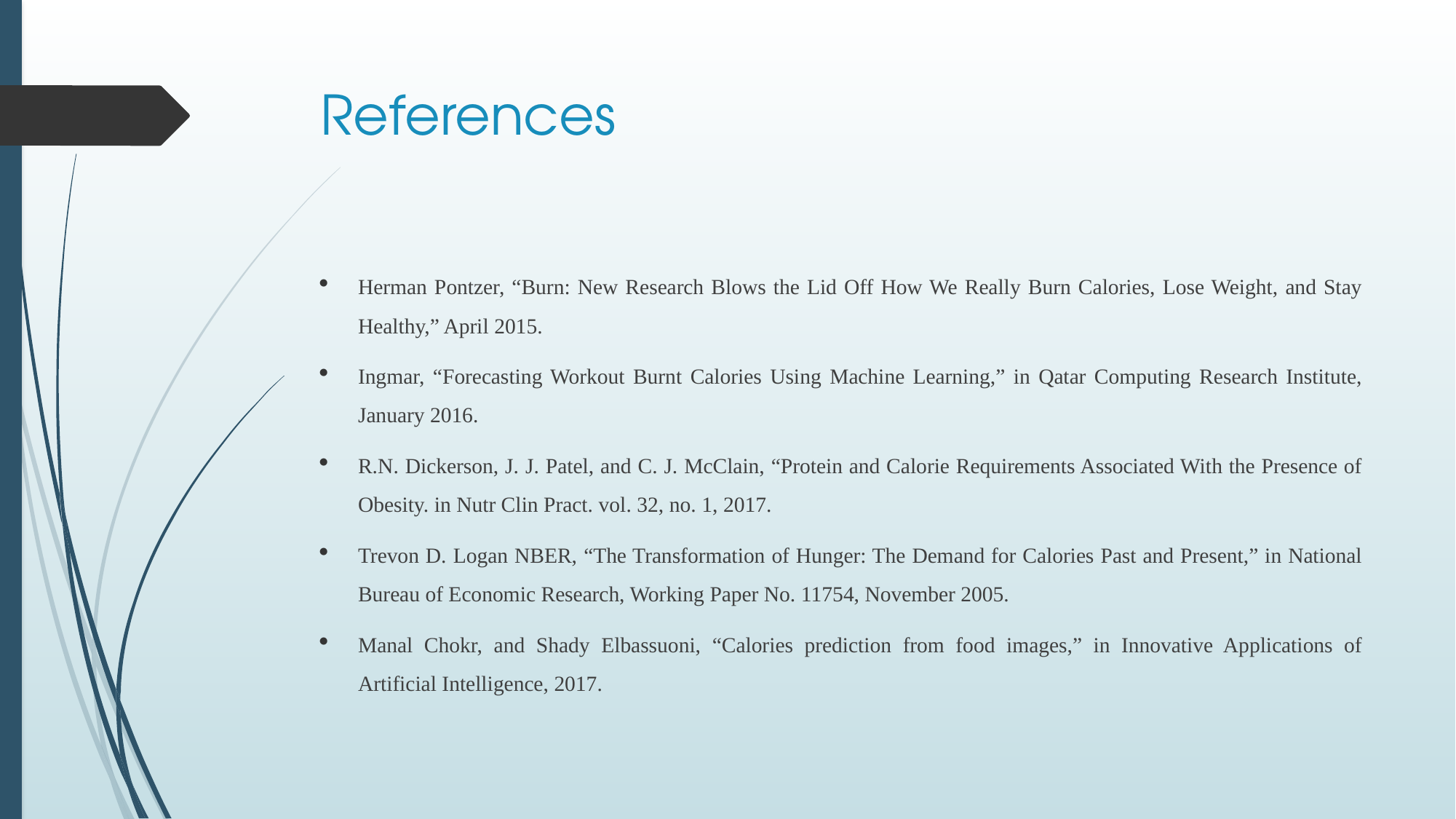

# References
Herman Pontzer, “Burn: New Research Blows the Lid Off How We Really Burn Calories, Lose Weight, and Stay Healthy,” April 2015.
Ingmar, “Forecasting Workout Burnt Calories Using Machine Learning,” in Qatar Computing Research Institute, January 2016.
R.N. Dickerson, J. J. Patel, and C. J. McClain, “Protein and Calorie Requirements Associated With the Presence of Obesity. in Nutr Clin Pract. vol. 32, no. 1, 2017.
Trevon D. Logan NBER, “The Transformation of Hunger: The Demand for Calories Past and Present,” in National Bureau of Economic Research, Working Paper No. 11754, November 2005.
Manal Chokr, and Shady Elbassuoni, “Calories prediction from food images,” in Innovative Applications of Artificial Intelligence, 2017.